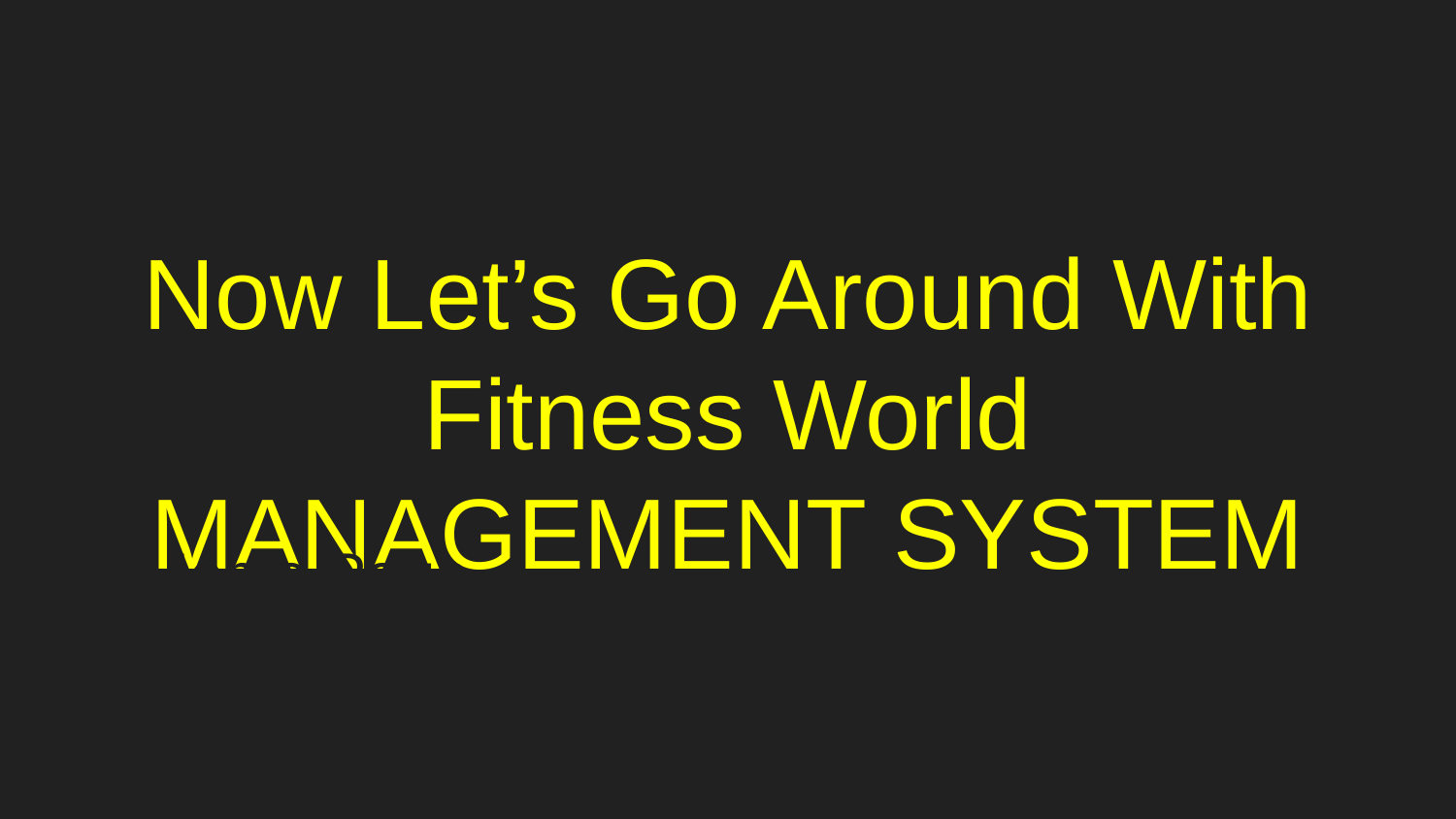

# Now Let’s Go Around With Fitness World MANAGEMENT SYSTEM
Home Page
About Us
Contact us
Form Page
Add User